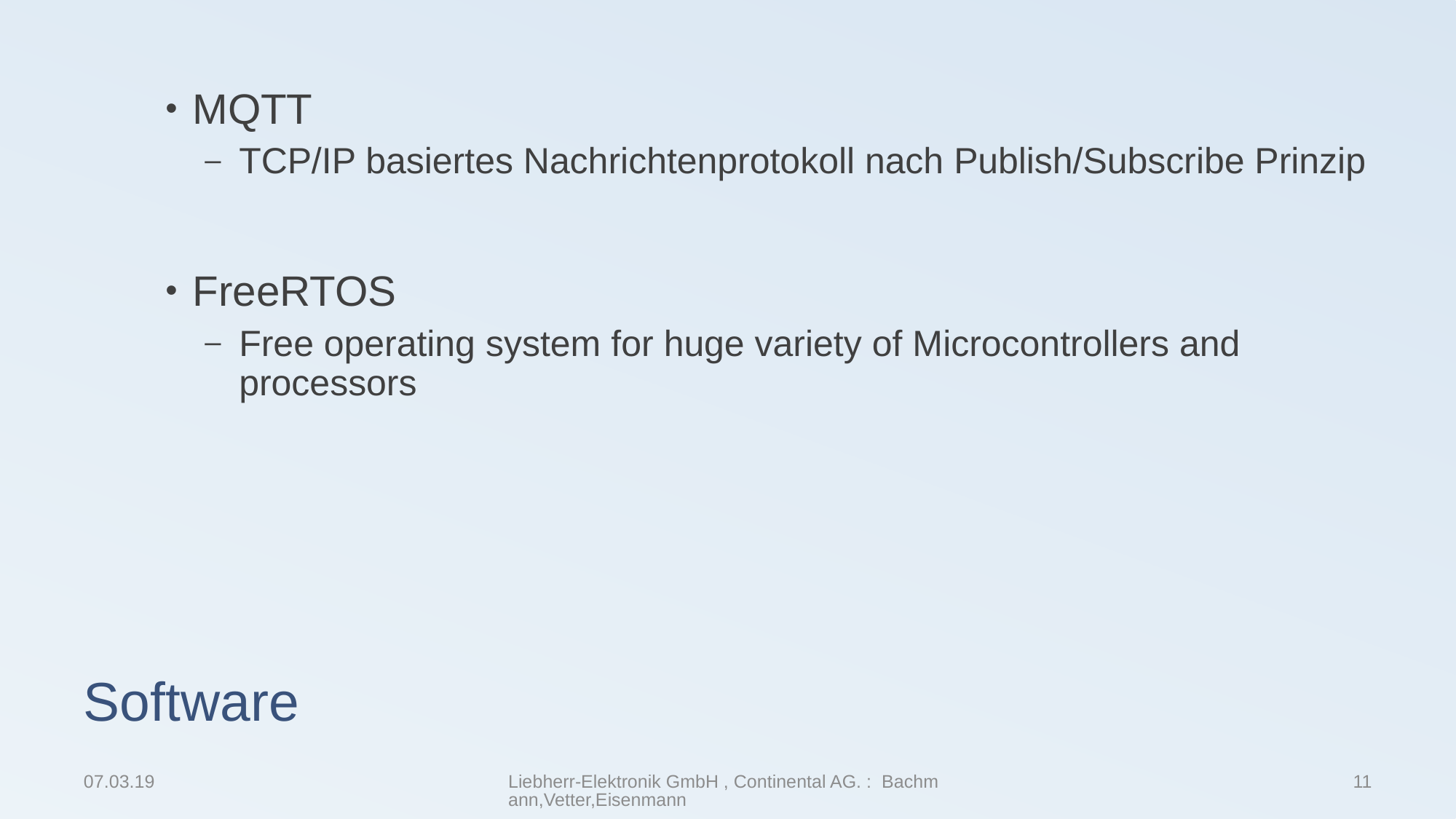

MQTT
TCP/IP basiertes Nachrichtenprotokoll nach Publish/Subscribe Prinzip

FreeRTOS
Free operating system for huge variety of Microcontrollers and processors

# Software
07.03.19
Liebherr-Elektronik GmbH , Continental AG. :  Bachmann,Vetter,Eisenmann
11